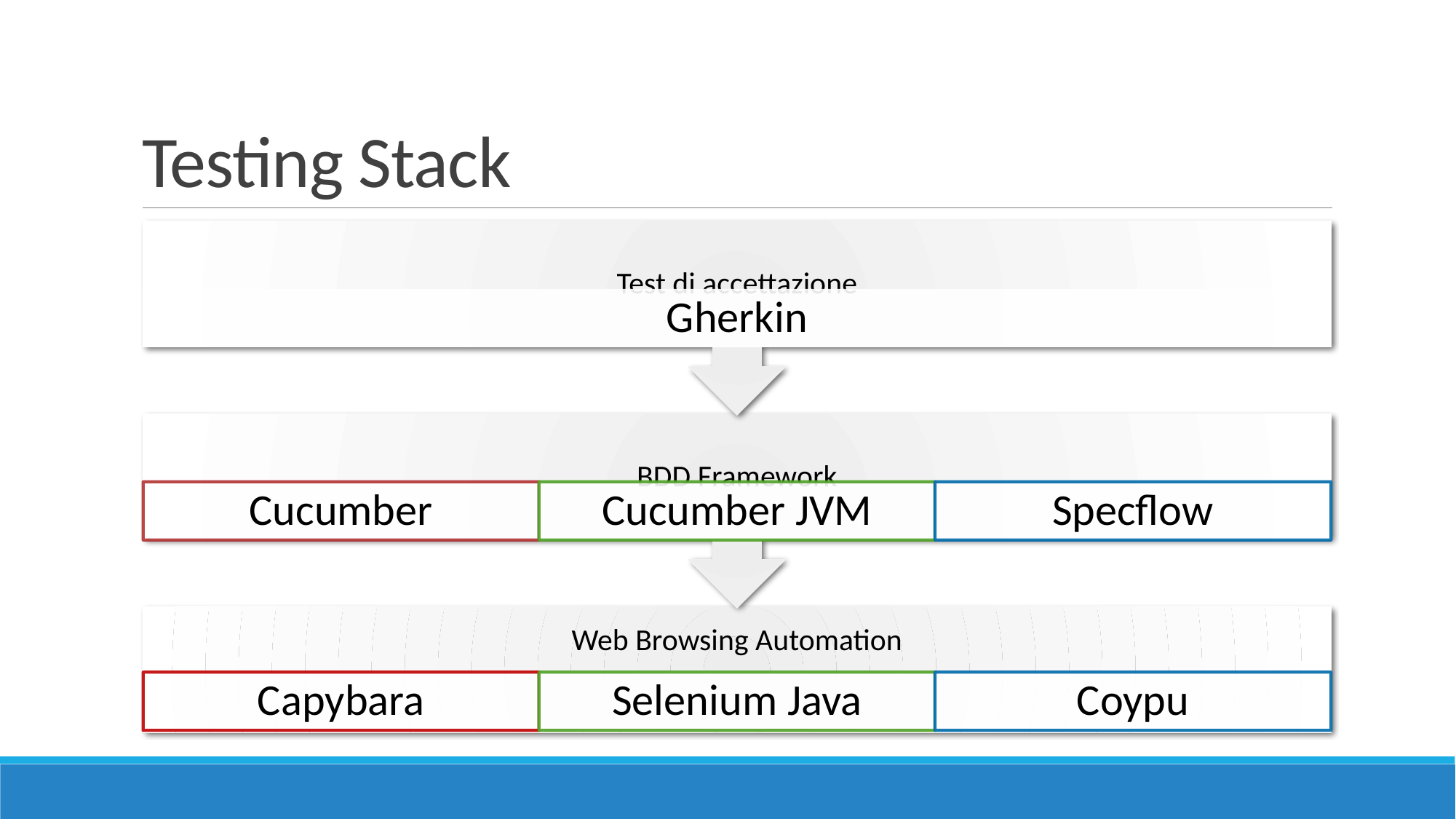

# Testing Stack

Web Browsing Automation
Capybara
Selenium Java
Coypu
BDD Framework
Cucumber
Cucumber JVM
Specflow
Test di accettazione
Gherkin